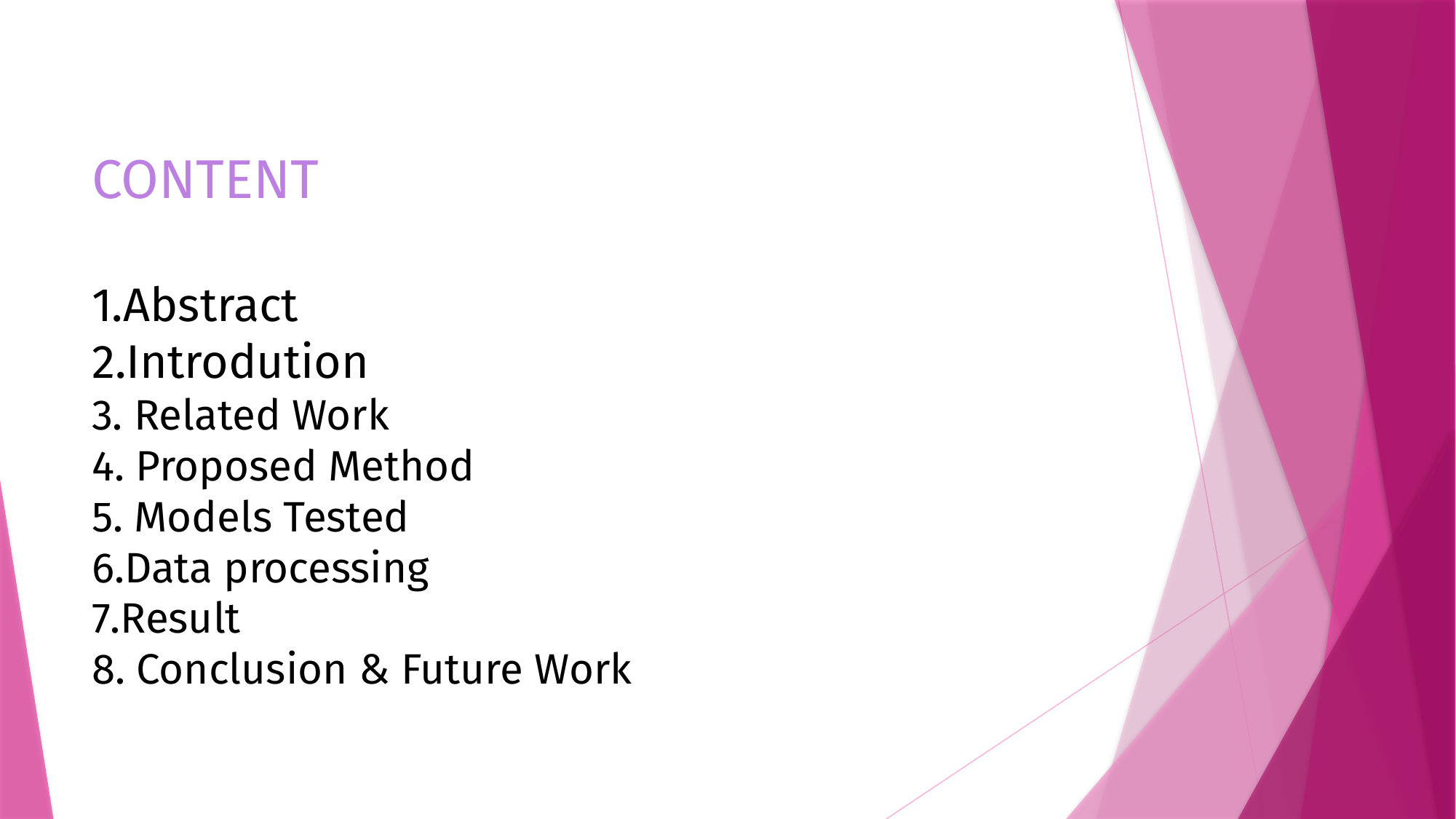

# CONTENT 1.Abstract 2.Introdution 3. Related Work 4. Proposed Method 5. Models Tested 6.Data processing 7.Result 8. Conclusion & Future Work